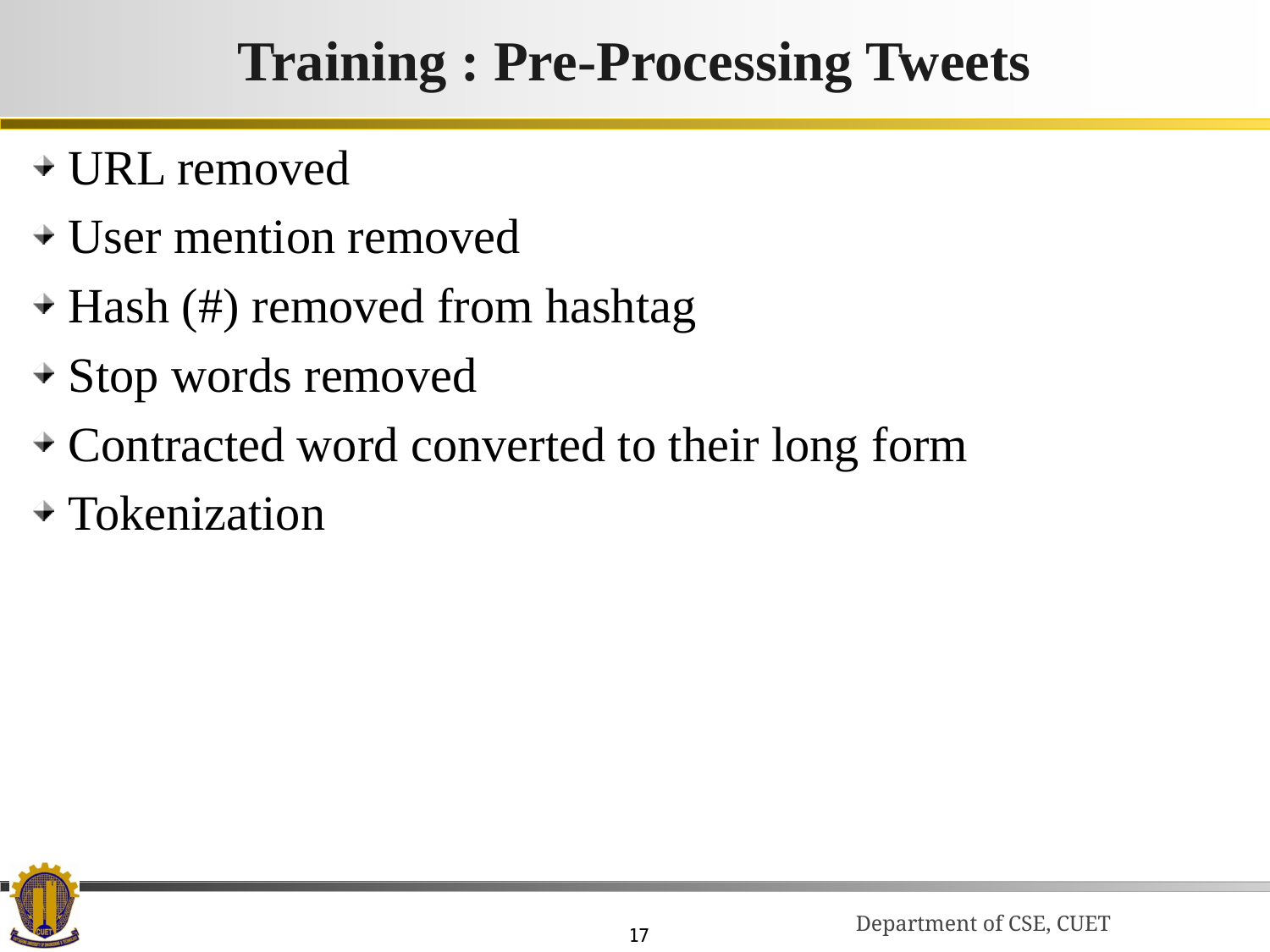

# Training : Pre-Processing Tweets
URL removed
User mention removed
Hash (#) removed from hashtag
Stop words removed
Contracted word converted to their long form
Tokenization